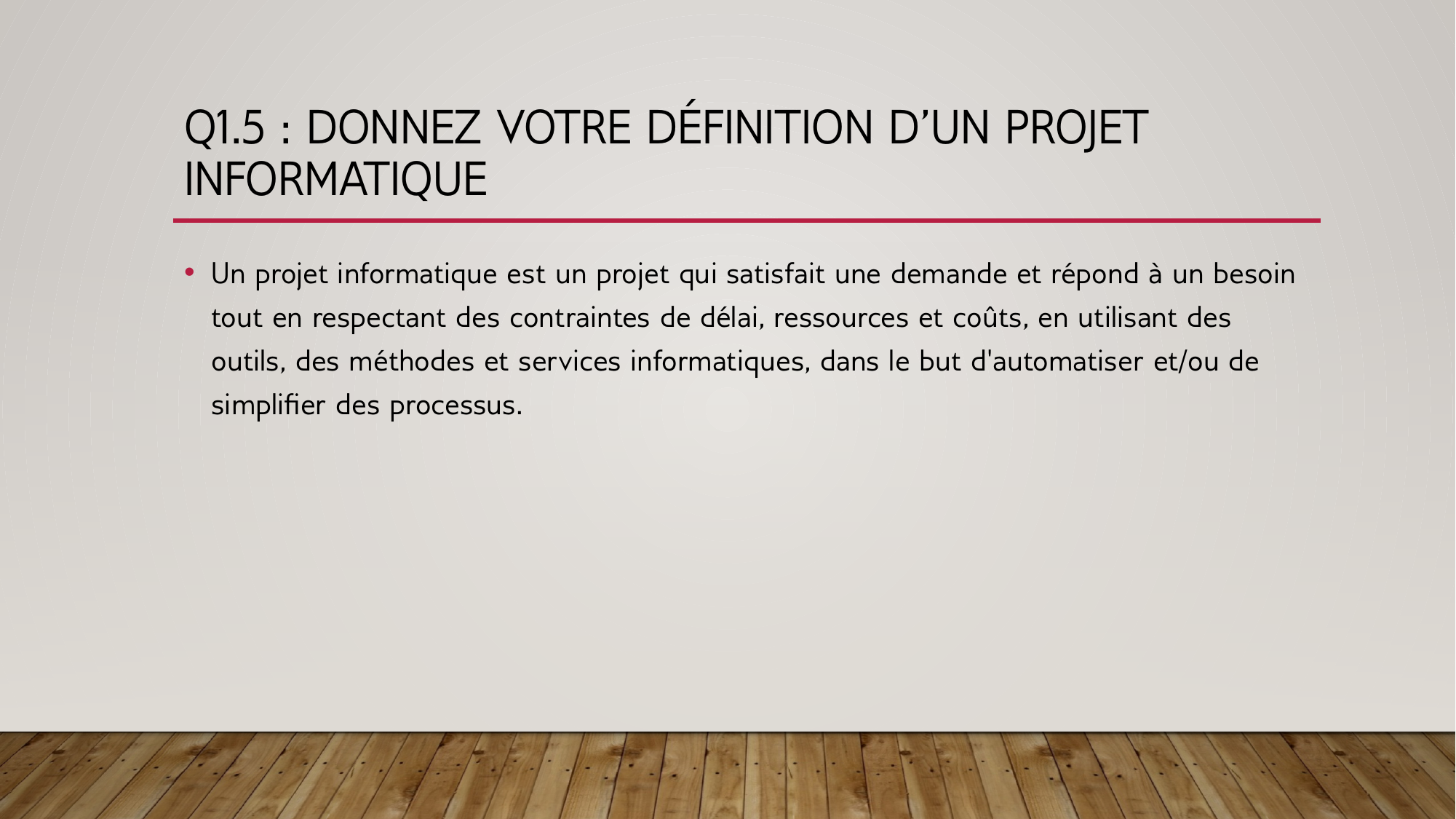

# Q1.5 : Donnez votre définition d’un projet informatique
Un projet informatique est un projet qui satisfait une demande et répond à un besoin tout en respectant des contraintes de délai, ressources et coûts, en utilisant des outils, des méthodes et services informatiques, dans le but d'automatiser et/ou de simplifier des processus.